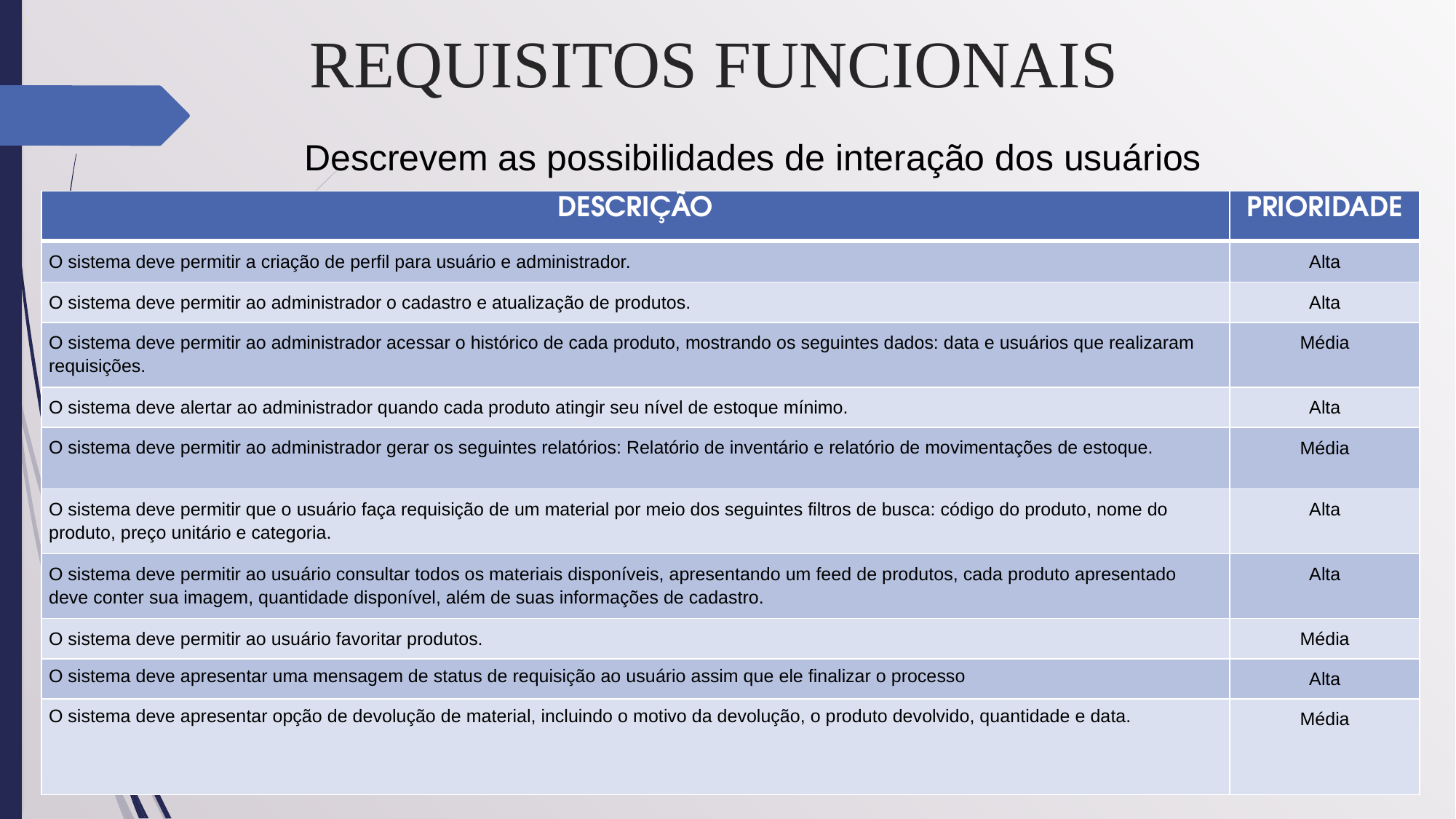

REQUISITOS FUNCIONAIS
Descrevem as possibilidades de interação dos usuários
| DESCRIÇÃO | PRIORIDADE |
| --- | --- |
| O sistema deve permitir a criação de perfil para usuário e administrador. | Alta |
| O sistema deve permitir ao administrador o cadastro e atualização de produtos. | Alta |
| O sistema deve permitir ao administrador acessar o histórico de cada produto, mostrando os seguintes dados: data e usuários que realizaram requisições. | Média |
| O sistema deve alertar ao administrador quando cada produto atingir seu nível de estoque mínimo. | Alta |
| O sistema deve permitir ao administrador gerar os seguintes relatórios: Relatório de inventário e relatório de movimentações de estoque. | Média |
| O sistema deve permitir que o usuário faça requisição de um material por meio dos seguintes filtros de busca: código do produto, nome do produto, preço unitário e categoria. | Alta |
| O sistema deve permitir ao usuário consultar todos os materiais disponíveis, apresentando um feed de produtos, cada produto apresentado deve conter sua imagem, quantidade disponível, além de suas informações de cadastro. | Alta |
| O sistema deve permitir ao usuário favoritar produtos. | Média |
| O sistema deve apresentar uma mensagem de status de requisição ao usuário assim que ele finalizar o processo | Alta |
| O sistema deve apresentar opção de devolução de material, incluindo o motivo da devolução, o produto devolvido, quantidade e data. | Média |